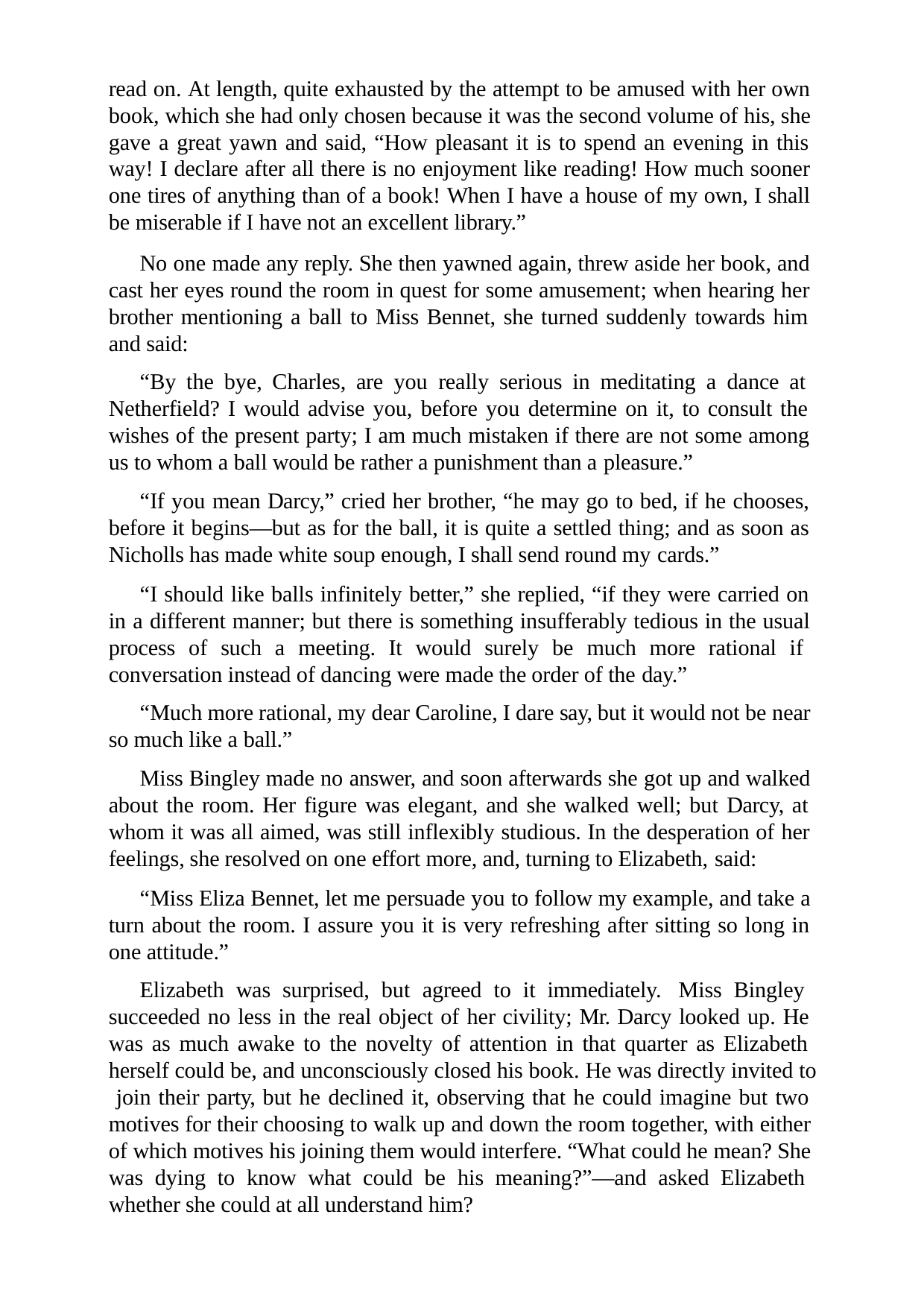

read on. At length, quite exhausted by the attempt to be amused with her own  book, which she had only chosen because it was the second volume of his, she  gave a great yawn and said, “How pleasant it is to spend an evening in this  way! I declare after all there is no enjoyment like reading! How much sooner  one tires of anything than of a book! When I have a house of my own, I shall  be miserable if I have not an excellent library.”
No one made any reply. She then yawned again, threw aside her book, and  cast her eyes round the room in quest for some amusement; when hearing her  brother mentioning a ball to Miss Bennet, she turned suddenly towards him  and said:
“By the bye, Charles, are you really serious in meditating a dance at  Netherfield? I would advise you, before you determine on it, to consult the  wishes of the present party; I am much mistaken if there are not some among  us to whom a ball would be rather a punishment than a pleasure.”
“If you mean Darcy,” cried her brother, “he may go to bed, if he chooses,  before it begins—but as for the ball, it is quite a settled thing; and as soon as  Nicholls has made white soup enough, I shall send round my cards.”
“I should like balls infinitely better,” she replied, “if they were carried on  in a different manner; but there is something insufferably tedious in the usual  process of such a meeting. It would surely be much more rational if  conversation instead of dancing were made the order of the day.”
“Much more rational, my dear Caroline, I dare say, but it would not be near  so much like a ball.”
Miss Bingley made no answer, and soon afterwards she got up and walked  about the room. Her figure was elegant, and she walked well; but Darcy, at  whom it was all aimed, was still inflexibly studious. In the desperation of her  feelings, she resolved on one effort more, and, turning to Elizabeth, said:
“Miss Eliza Bennet, let me persuade you to follow my example, and take a  turn about the room. I assure you it is very refreshing after sitting so long in  one attitude.”
Elizabeth was surprised, but agreed to it immediately. Miss Bingley  succeeded no less in the real object of her civility; Mr. Darcy looked up. He  was as much awake to the novelty of attention in that quarter as Elizabeth  herself could be, and unconsciously closed his book. He was directly invited to  join their party, but he declined it, observing that he could imagine but two  motives for their choosing to walk up and down the room together, with either  of which motives his joining them would interfere. “What could he mean? She  was dying to know what could be his meaning?”—and asked Elizabeth  whether she could at all understand him?